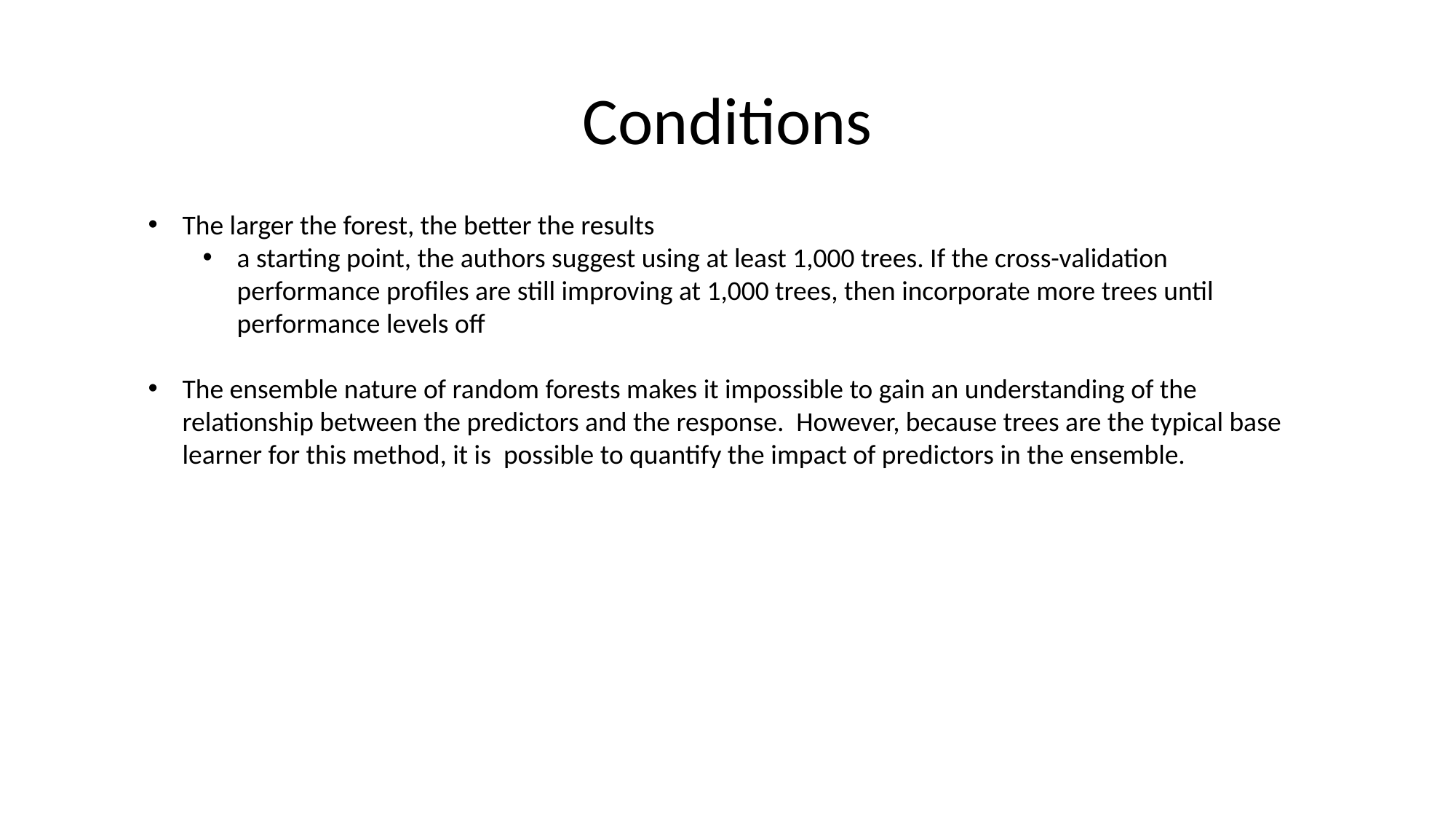

# Conditions
The larger the forest, the better the results
﻿a starting point, the authors suggest using at least 1,000 trees. If the cross-validation  performance profiles are still improving at 1,000 trees, then incorporate more trees until performance levels off

﻿The ensemble nature of random forests makes it impossible to gain an understanding of the relationship between the predictors and the response.  However, because trees are the typical base learner for this method, it is  possible to quantify the impact of predictors in the ensemble.